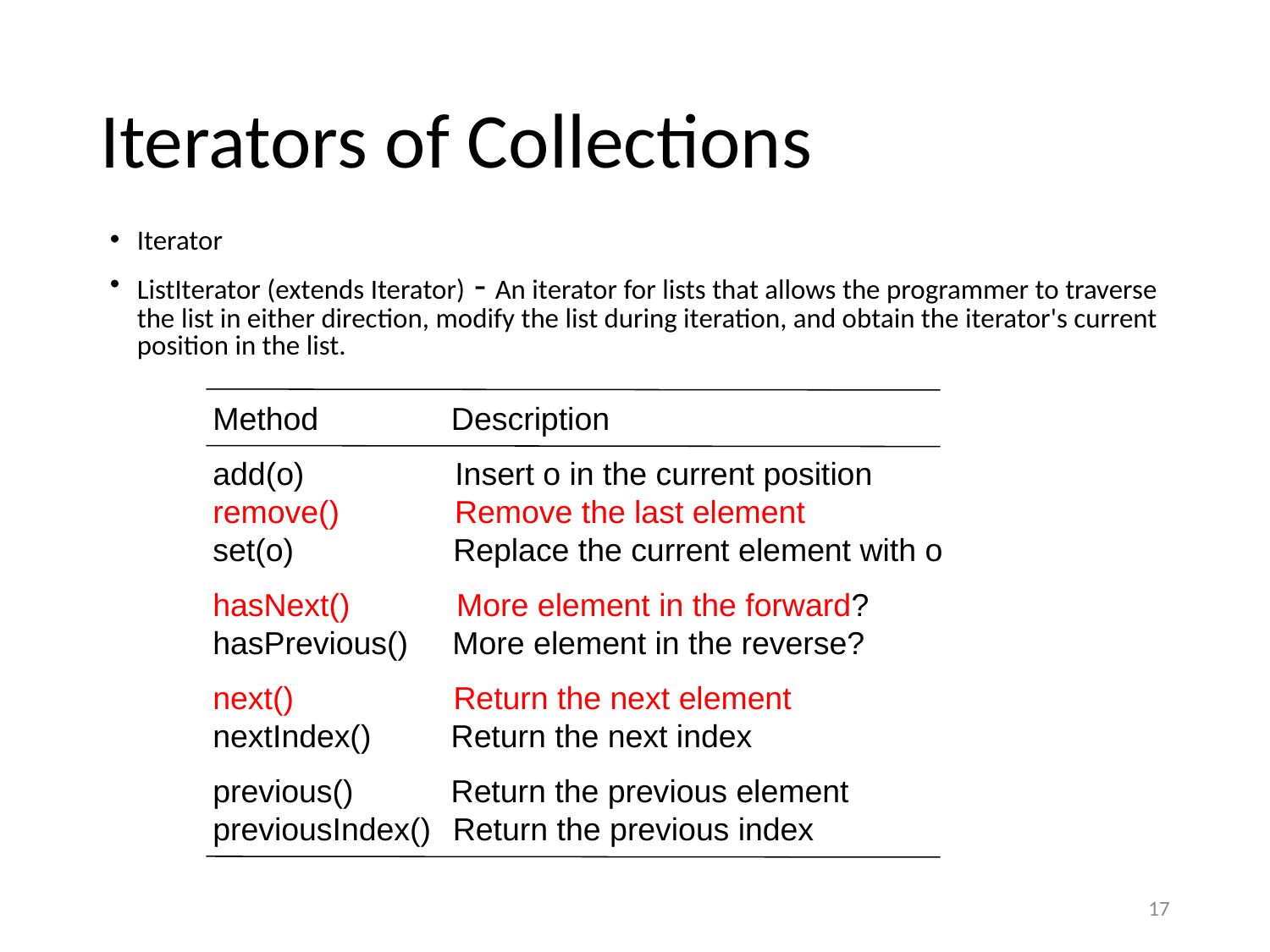

# Iterators of Collections
Iterator
ListIterator (extends Iterator) - An iterator for lists that allows the programmer to traverse the list in either direction, modify the list during iteration, and obtain the iterator's current position in the list.

Method               Description

add(o)                 Insert o in the current position
remove()             Remove the last element
set(o)                  Replace the current element with o

hasNext()            More element in the forward?
hasPrevious()     More element in the reverse?

next()                  Return the next element
nextIndex()         Return the next index

previous()           Return the previous element
previousIndex()   Return the previous index

17